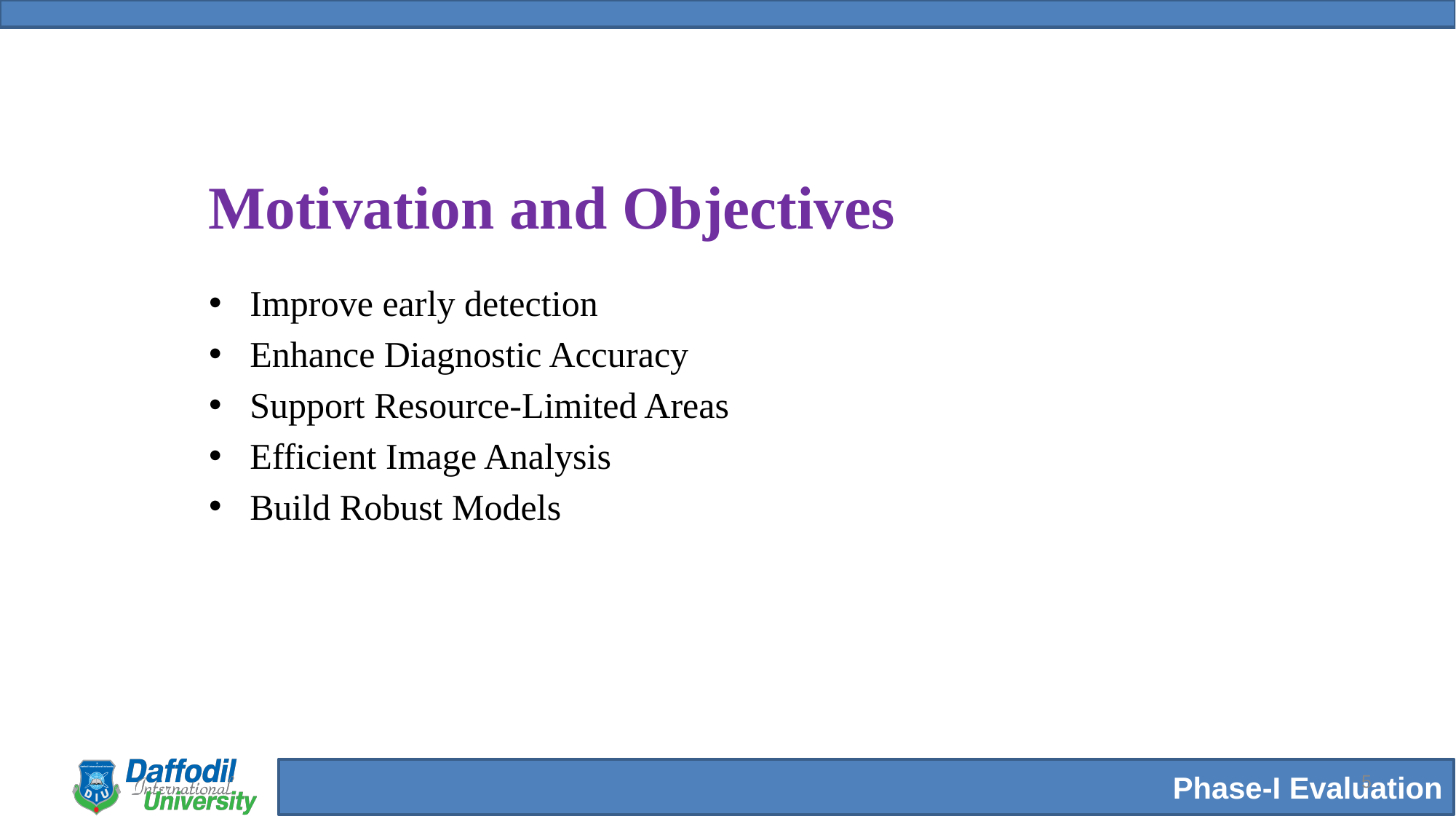

# Motivation and Objectives
Improve early detection
Enhance Diagnostic Accuracy
Support Resource-Limited Areas
Efficient Image Analysis
Build Robust Models
5